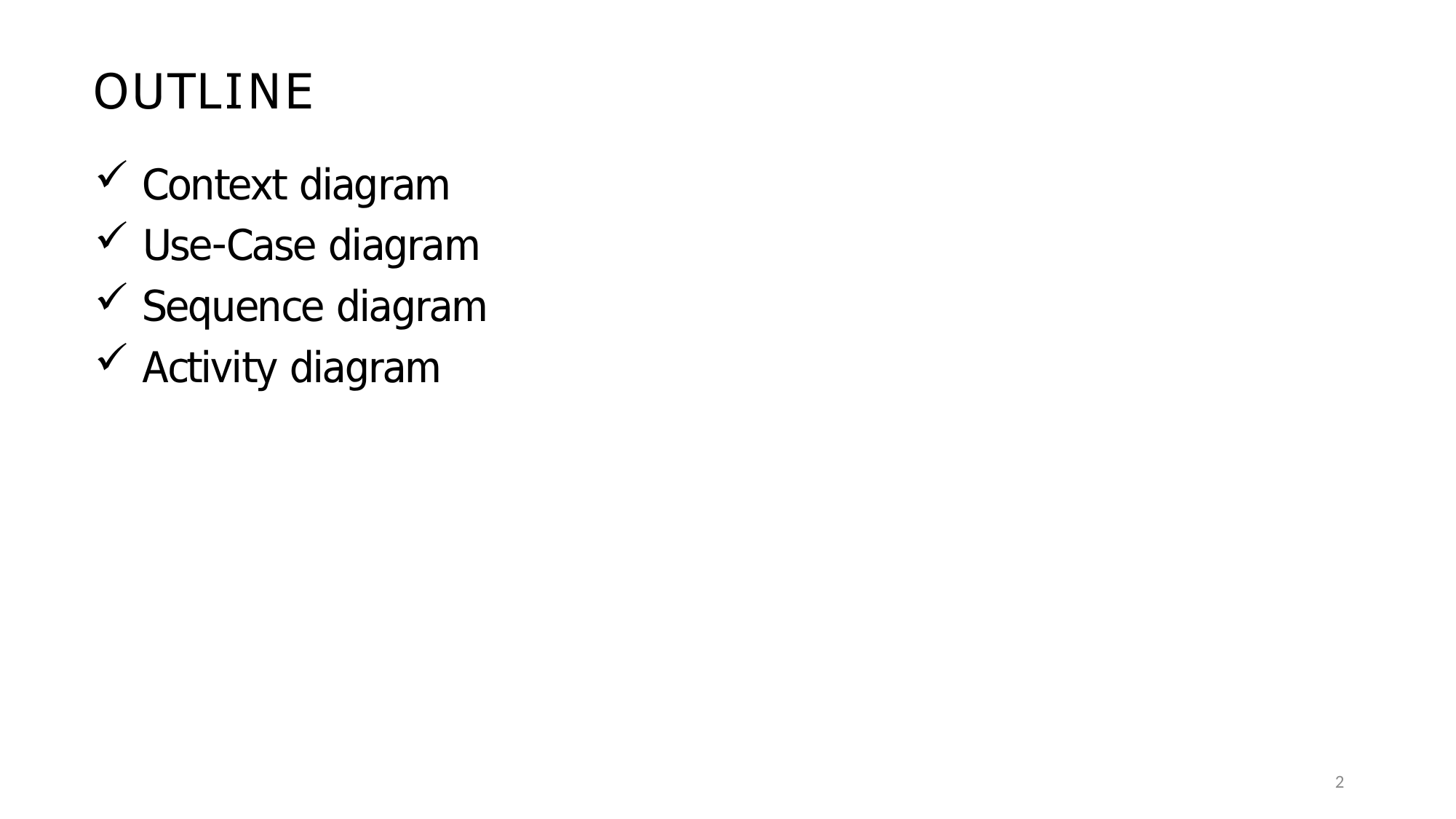

OUTLINE
 Context diagram
 Use-Case diagram
 Sequence diagram
 Activity diagram
2